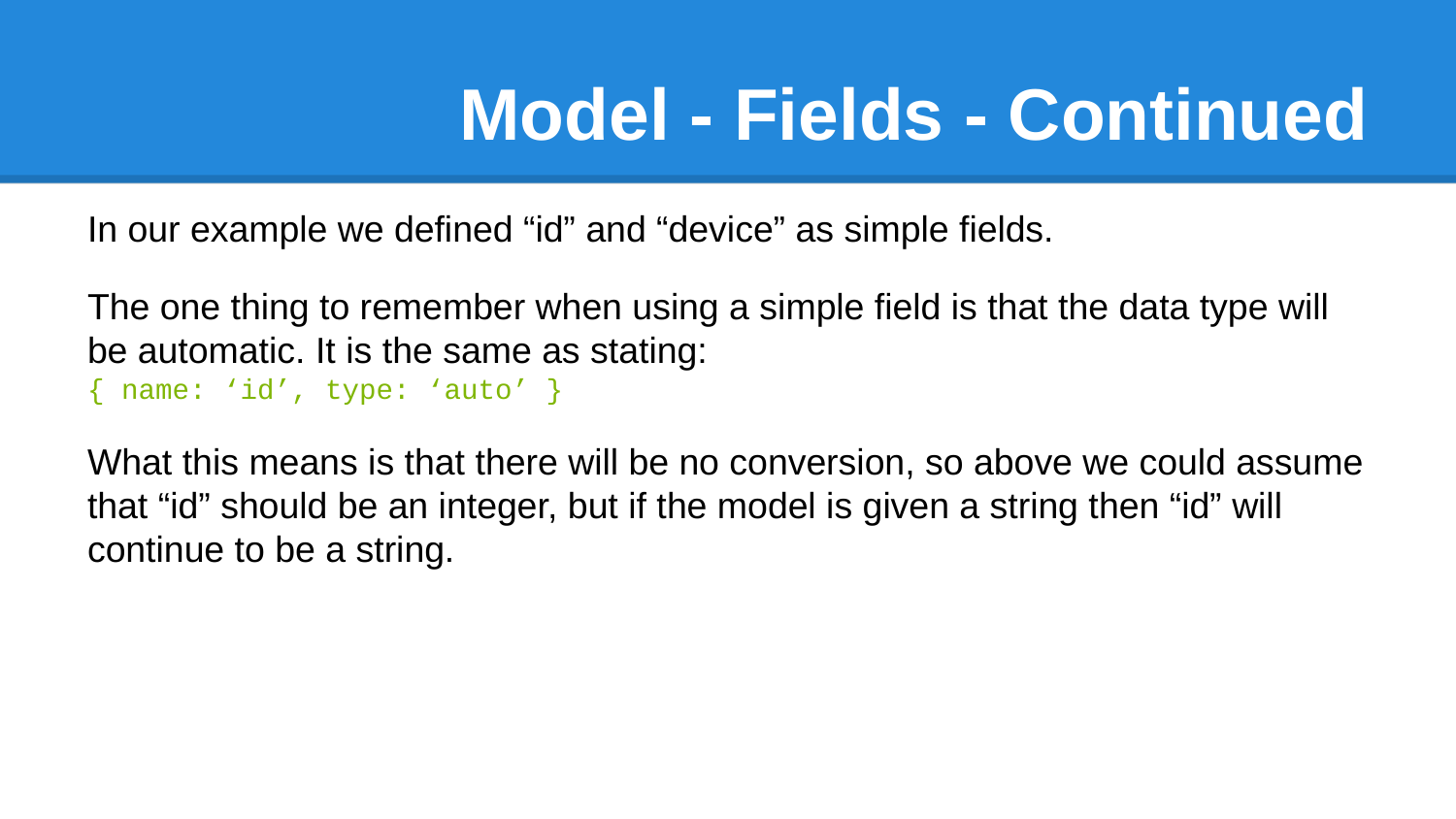

# Model - Fields - Continued
In our example we defined “id” and “device” as simple fields.

The one thing to remember when using a simple field is that the data type will be automatic. It is the same as stating:
{ name: ‘id’, type: ‘auto’ }

What this means is that there will be no conversion, so above we could assume that “id” should be an integer, but if the model is given a string then “id” will continue to be a string.